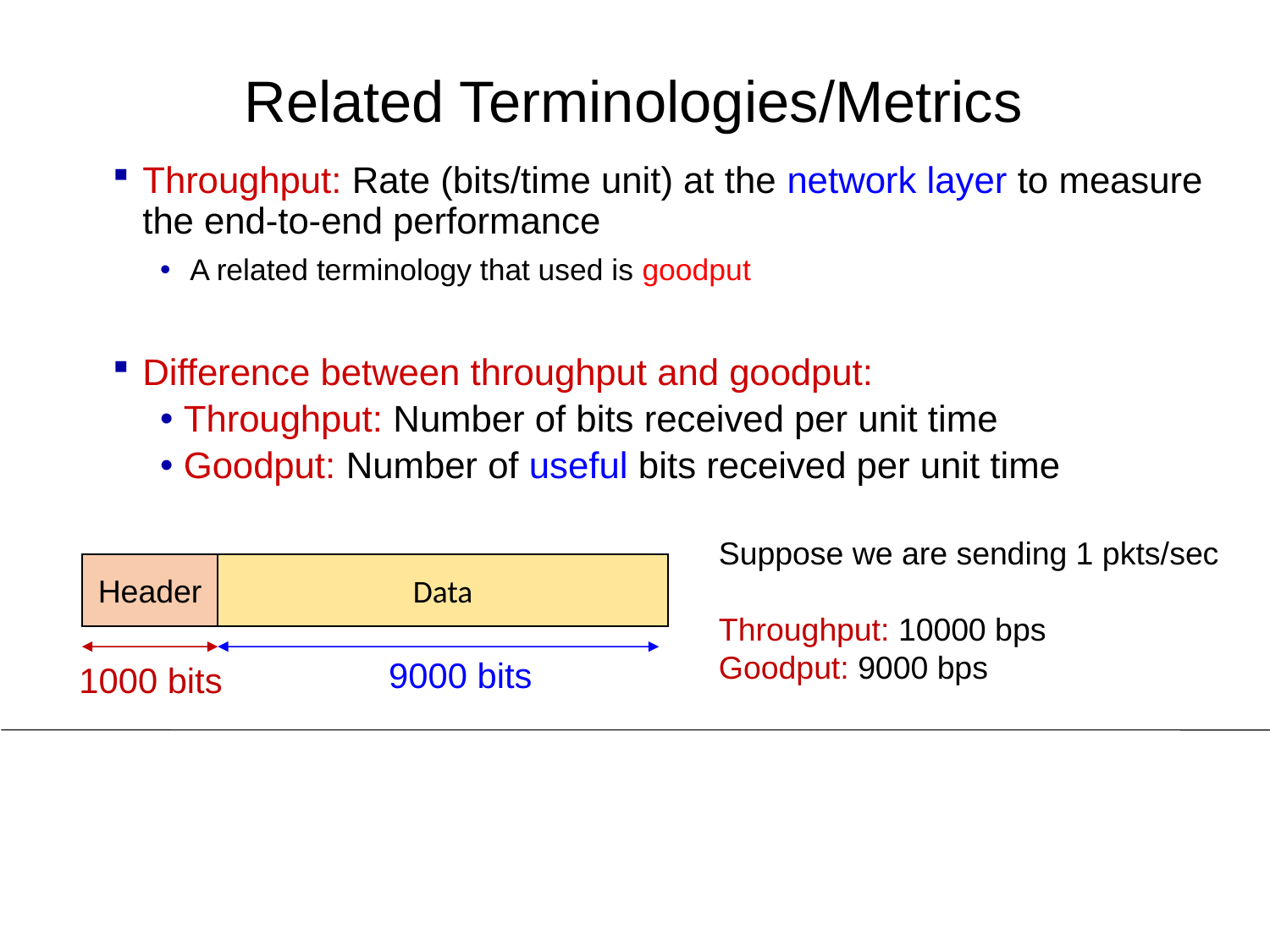

# Related Terminologies/Metrics
Throughput: Rate (bits/time unit) at the network layer to measure the end-to-end performance
A related terminology that used is goodput

Difference between throughput and goodput:
Throughput: Number of bits received per unit time
Goodput: Number of useful bits received per unit time

Suppose we are sending 1 pkts/sec

Throughput: 10000 bps
Goodput: 9000 bps
Header
Data

9000 bits
1000 bits